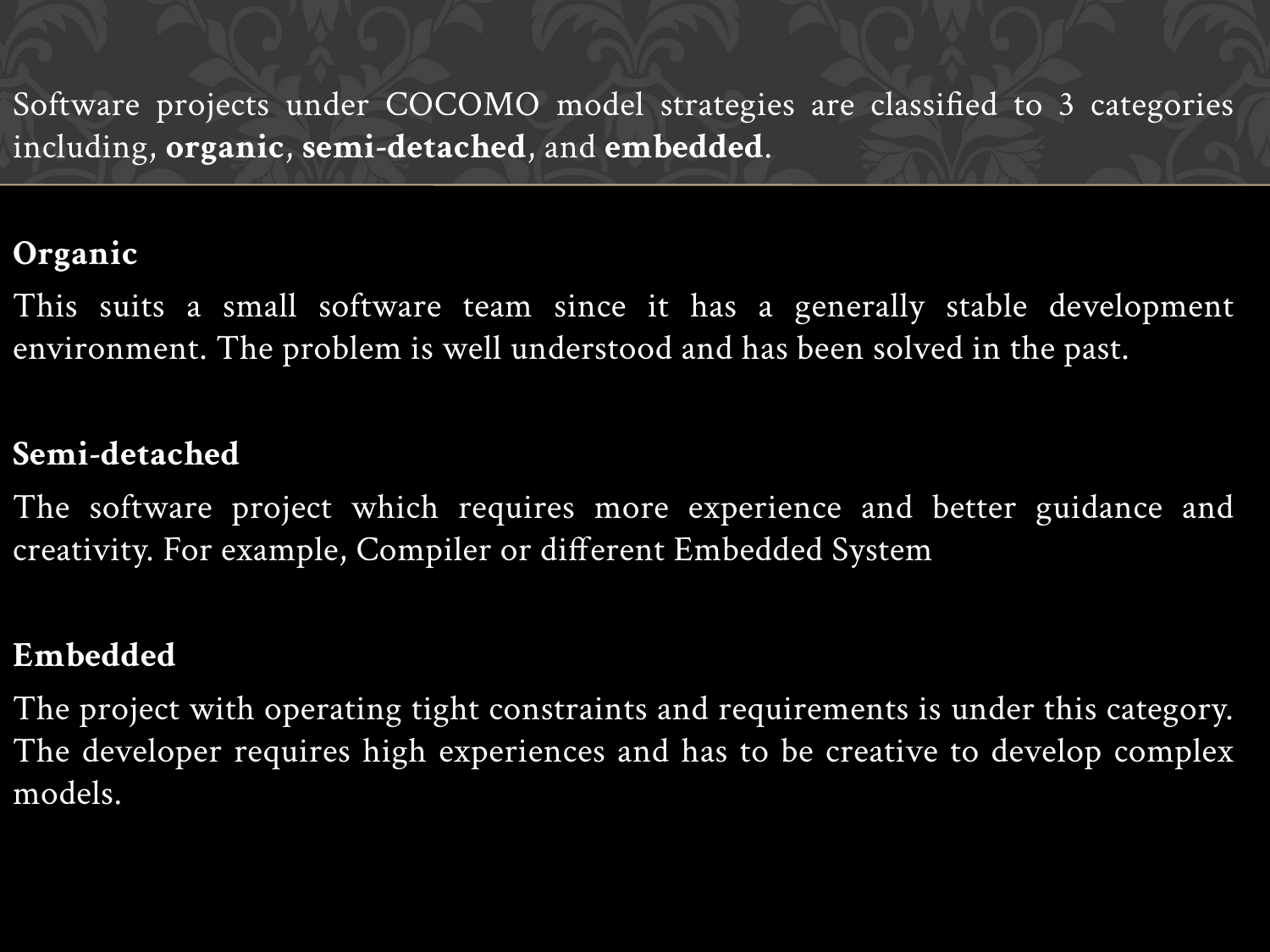

Software projects under COCOMO model strategies are classified to 3 categories including, organic, semi-detached, and embedded.

Organic
This suits a small software team since it has a generally stable development environment. The problem is well understood and has been solved in the past.

Semi-detached
The software project which requires more experience and better guidance and creativity. For example, Compiler or different Embedded System

Embedded
The project with operating tight constraints and requirements is under this category. The developer requires high experiences and has to be creative to develop complex models.